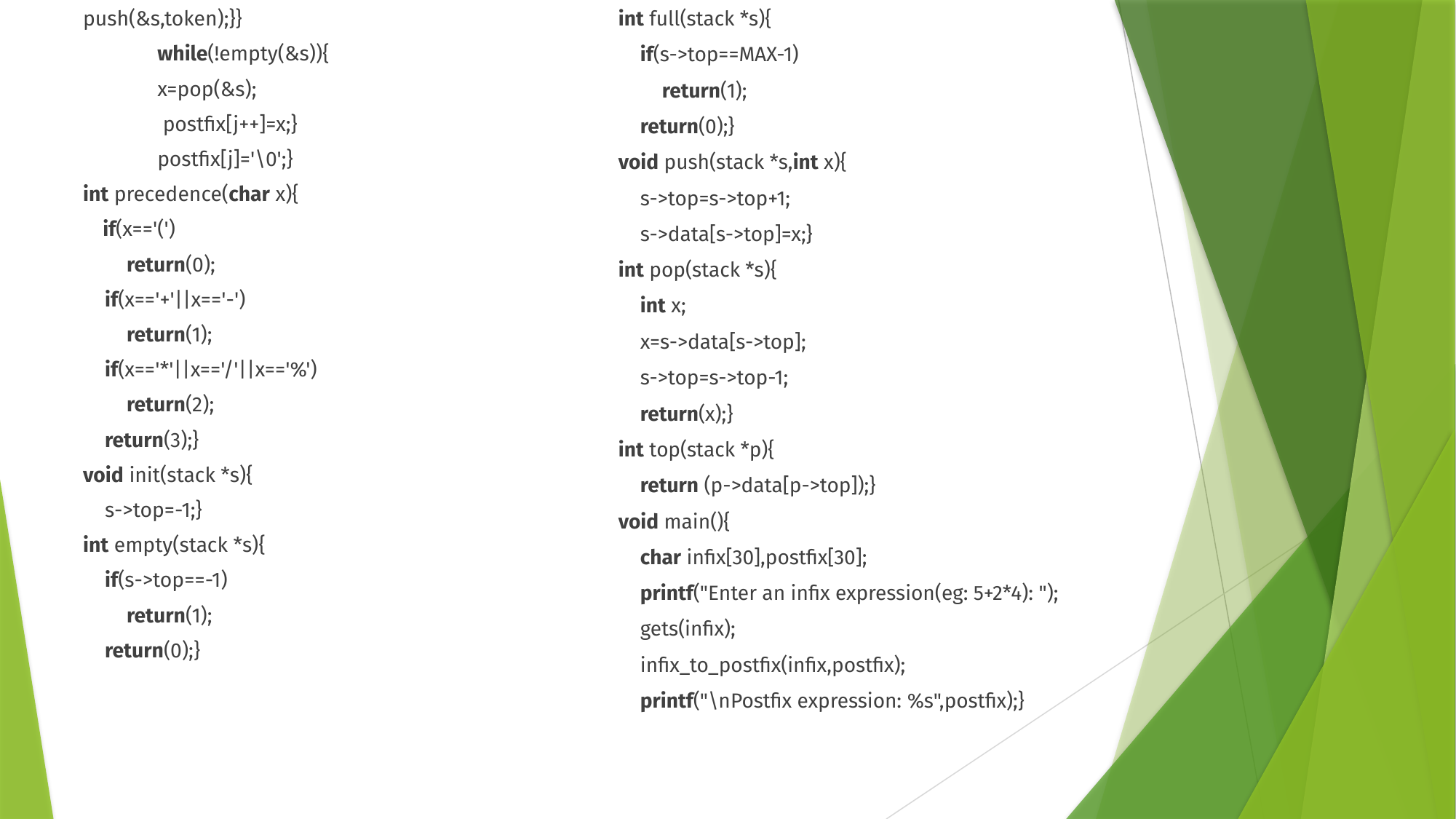

push(&s,token);}}
	while(!empty(&s)){
	x=pop(&s);
	 postfix[j++]=x;}
	postfix[j]='\0';}
int precedence(char x){
    if(x=='(')
        return(0);
    if(x=='+'||x=='-')
        return(1);
    if(x=='*'||x=='/'||x=='%')
        return(2);
    return(3);}
void init(stack *s){
    s->top=-1;}
int empty(stack *s){
    if(s->top==-1)
        return(1);
    return(0);}

int full(stack *s){
    if(s->top==MAX-1)
        return(1);
    return(0);}
void push(stack *s,int x){
    s->top=s->top+1;
    s->data[s->top]=x;}
int pop(stack *s){
    int x;
    x=s->data[s->top];
    s->top=s->top-1;
    return(x);}
int top(stack *p){
    return (p->data[p->top]);}
void main(){
    char infix[30],postfix[30];
    printf("Enter an infix expression(eg: 5+2*4): ");
    gets(infix);
    infix_to_postfix(infix,postfix);
    printf("\nPostfix expression: %s",postfix);}

#